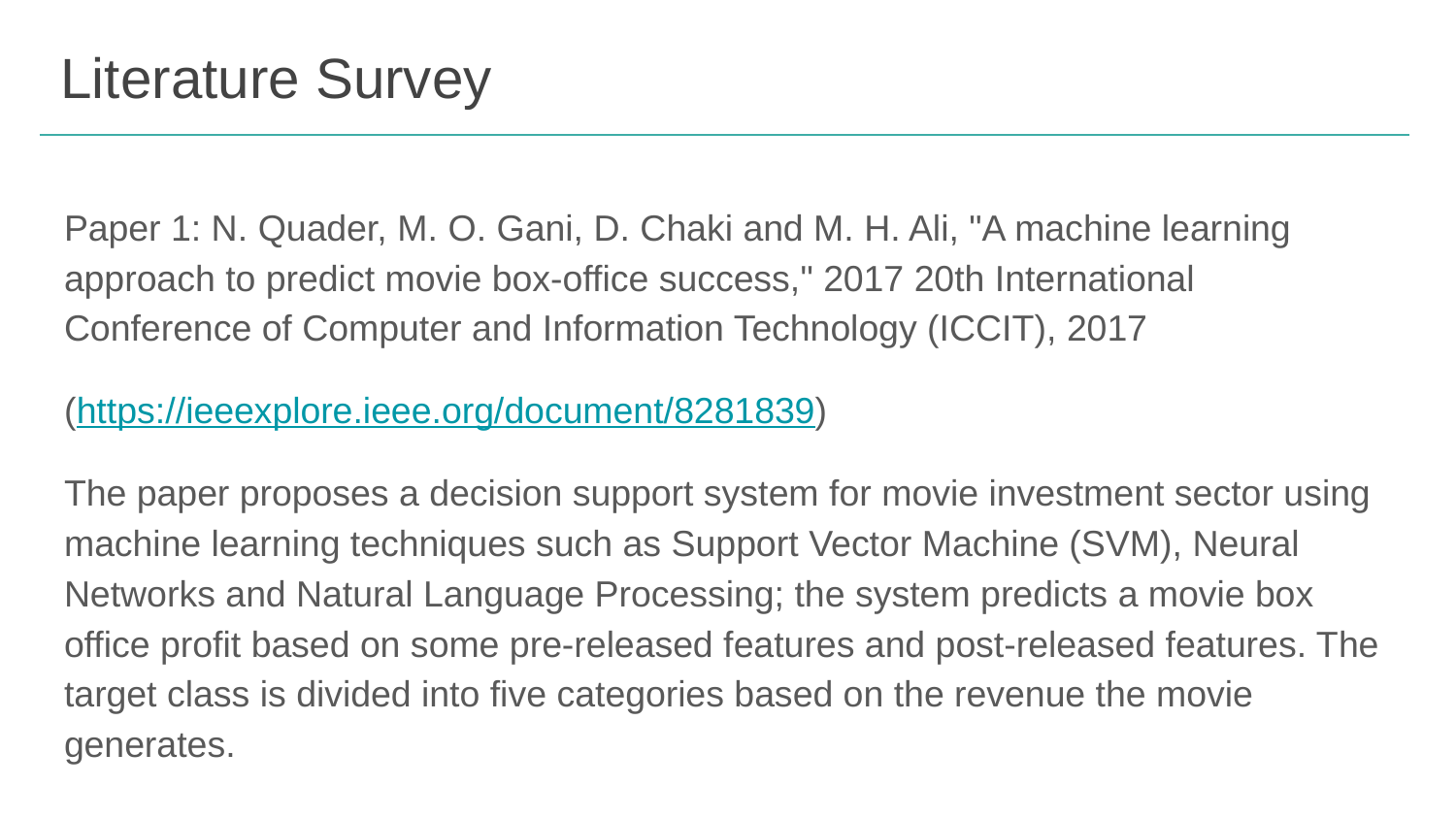

# Literature Survey
Paper 1: N. Quader, M. O. Gani, D. Chaki and M. H. Ali, "A machine learning approach to predict movie box-office success," 2017 20th International Conference of Computer and Information Technology (ICCIT), 2017
(https://ieeexplore.ieee.org/document/8281839)
The paper proposes a decision support system for movie investment sector using machine learning techniques such as ​​Support Vector Machine (SVM), Neural Networks and Natural Language Processing; the system predicts a movie box office profit based on some pre-released features and post-released features. The target class is divided into five categories based on the revenue the movie generates.